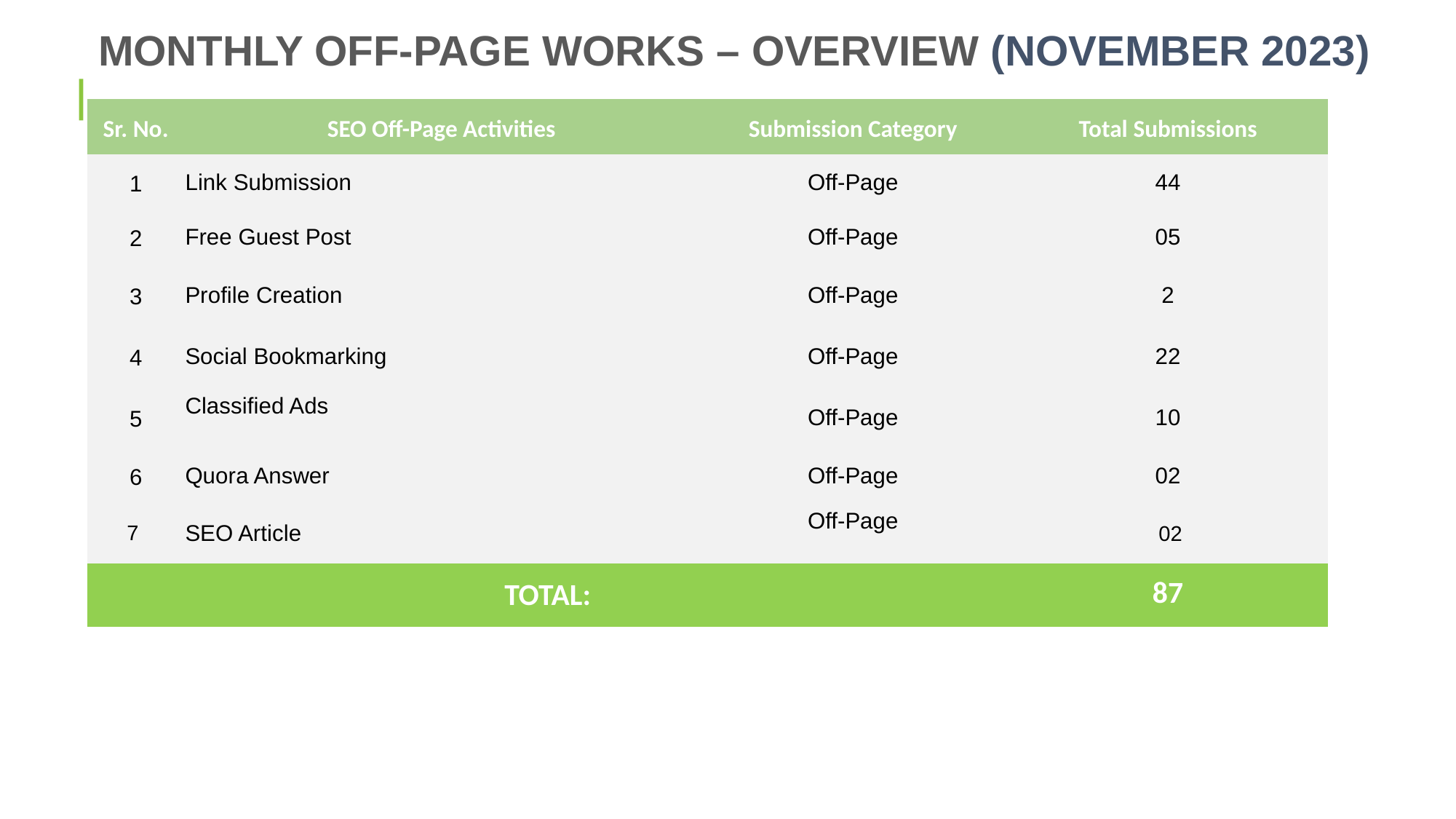

# MONTHLY OFF-PAGE WORKS – OVERVIEW (NOVEMBER 2023)
| Sr. No. | SEO Off-Page Activities | Submission Category | Total Submissions |
| --- | --- | --- | --- |
| 1 | Link Submission | Off-Page | 44 |
| 2 | Free Guest Post | Off-Page | 05 |
| 3 | Profile Creation | Off-Page | 2 |
| 4 | Social Bookmarking | Off-Page | 22 |
| 5 | Classified Ads | Off-Page | 10 |
| 6 | Quora Answer | Off-Page | 02 |
| 7 | SEO Article | Off-Page | 02 |
| TOTAL: |  |  | 87 |